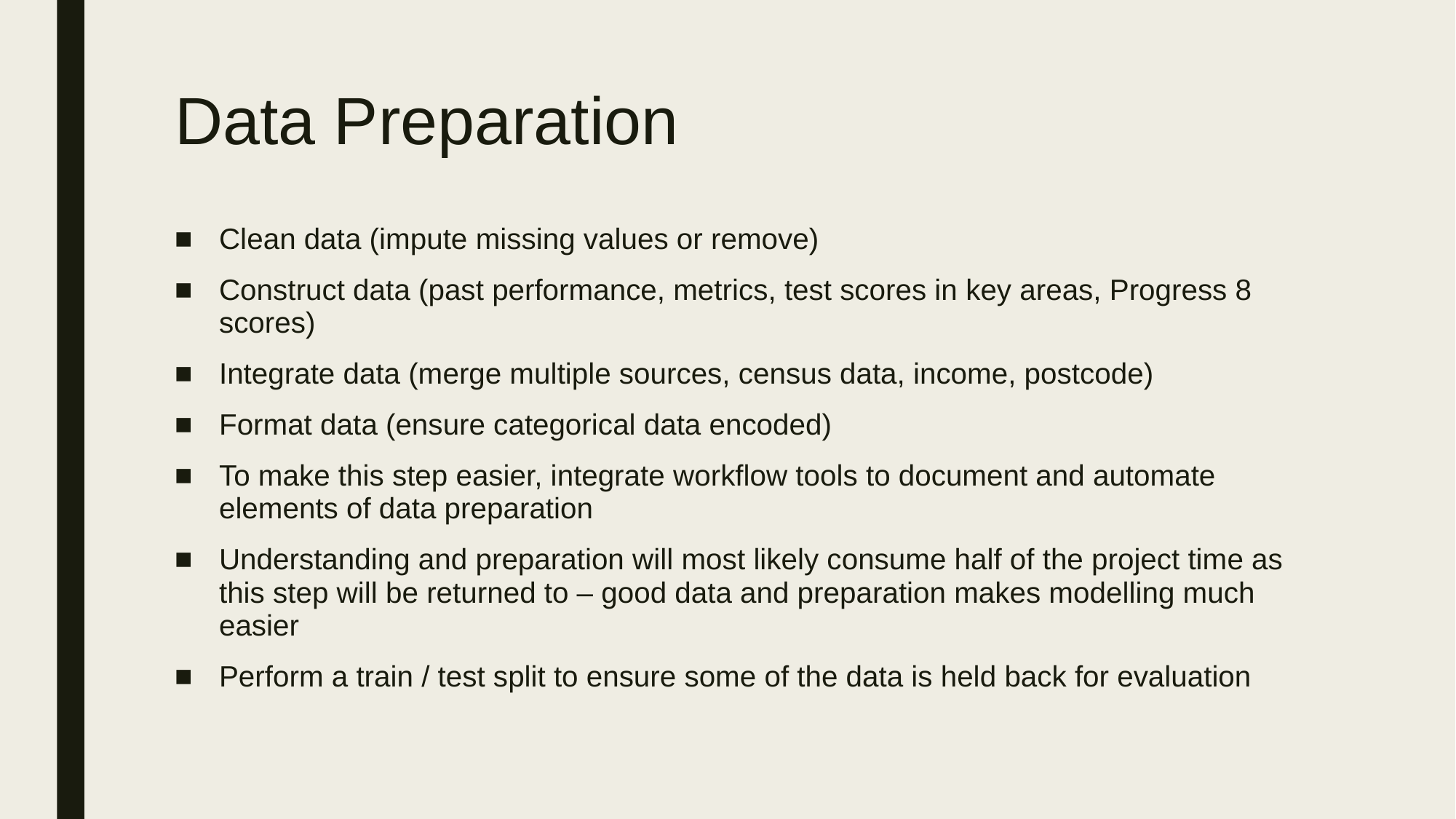

# Data Preparation
Clean data (impute missing values or remove)
Construct data (past performance, metrics, test scores in key areas, Progress 8 scores)
Integrate data (merge multiple sources, census data, income, postcode)
Format data (ensure categorical data encoded)
To make this step easier, integrate workflow tools to document and automate elements of data preparation
Understanding and preparation will most likely consume half of the project time as this step will be returned to – good data and preparation makes modelling much easier
Perform a train / test split to ensure some of the data is held back for evaluation